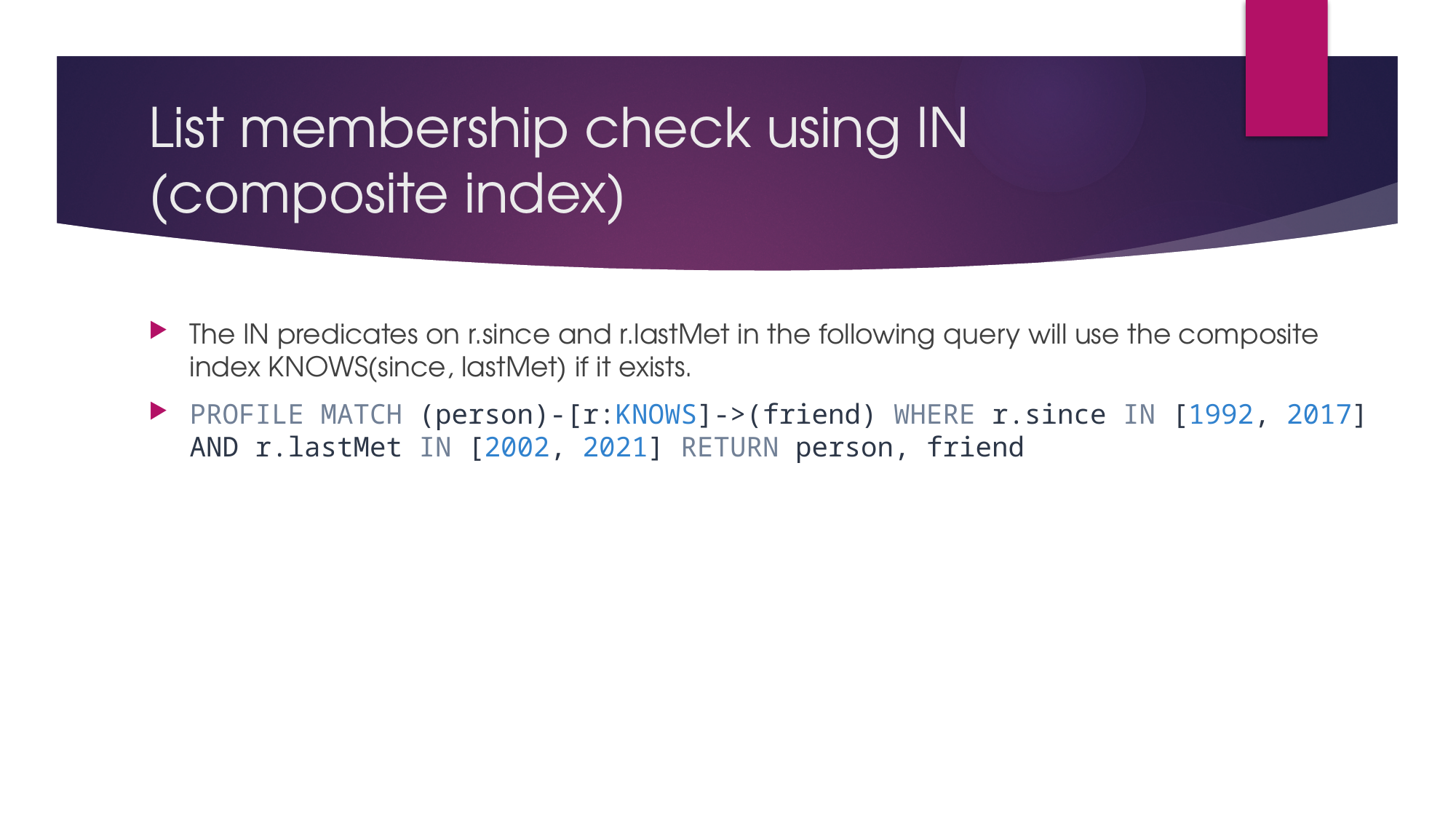

# List membership check using IN (composite index)
The IN predicates on r.since and r.lastMet in the following query will use the composite index KNOWS(since, lastMet) if it exists.
PROFILE MATCH (person)-[r:KNOWS]->(friend) WHERE r.since IN [1992, 2017] AND r.lastMet IN [2002, 2021] RETURN person, friend